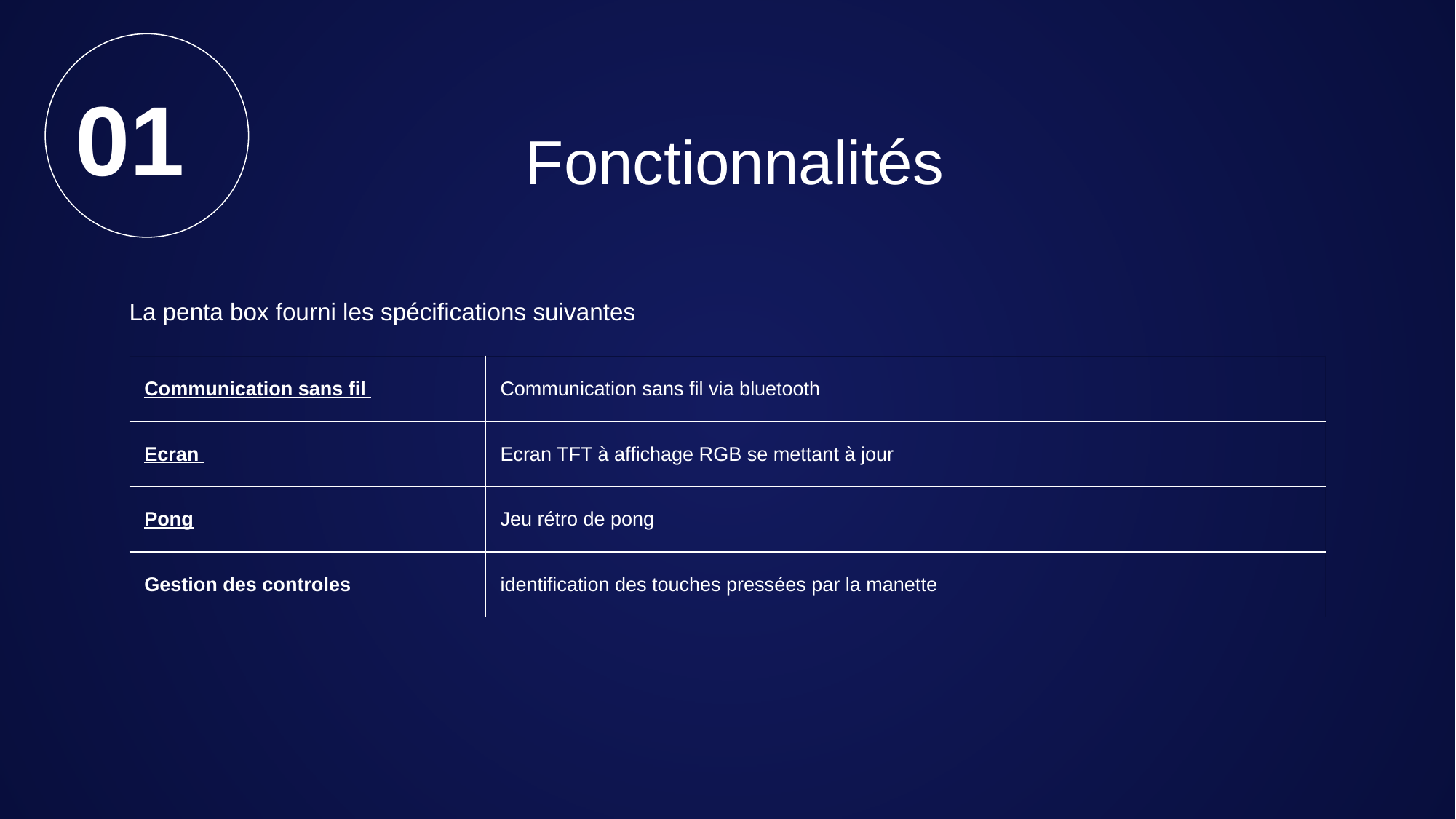

01
# Fonctionnalités
La penta box fourni les spécifications suivantes

| Communication sans fil | Communication sans fil via bluetooth |
| --- | --- |
| Ecran | Ecran TFT à affichage RGB se mettant à jour |
| Pong | Jeu rétro de pong |
| Gestion des controles | identification des touches pressées par la manette |